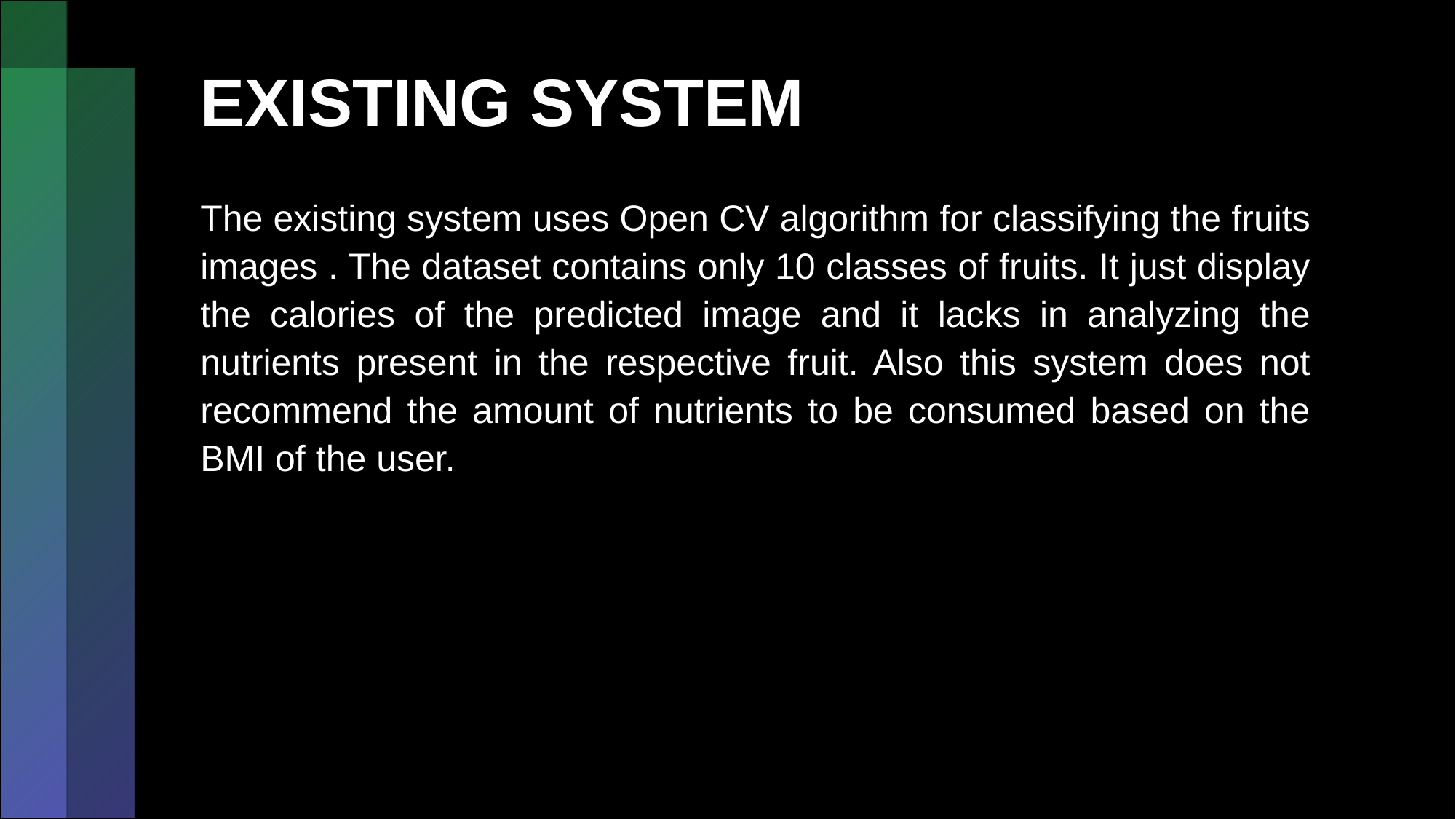

# EXISTING SYSTEM
The existing system uses Open CV algorithm for classifying the fruits images . The dataset contains only 10 classes of fruits. It just display the calories of the predicted image and it lacks in analyzing the nutrients present in the respective fruit. Also this system does not recommend the amount of nutrients to be consumed based on the BMI of the user.